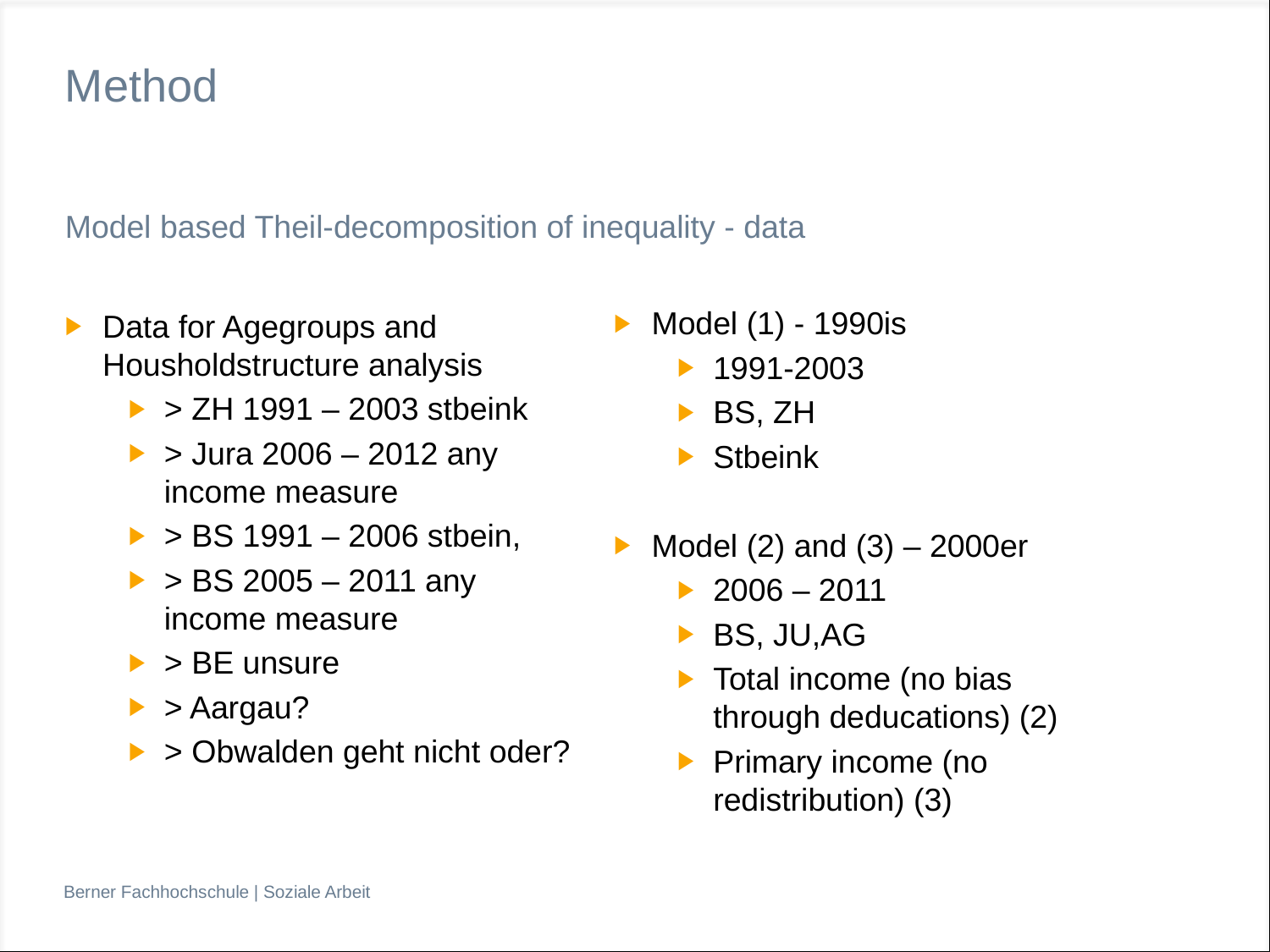

# Method
Model based Theil-decomposition of inequality - data
Model (1) - 1990is
1991-2003
BS, ZH
Stbeink

Model (2) and (3) – 2000er
2006 – 2011
BS, JU,AG
Total income (no bias through deducations) (2)
Primary income (no redistribution) (3)

Data for Agegroups and Housholdstructure analysis
> ZH 1991 – 2003 stbeink
> Jura 2006 – 2012 any income measure
> BS 1991 – 2006 stbein,
> BS 2005 – 2011 any income measure
> BE unsure
> Aargau?
> Obwalden geht nicht oder?